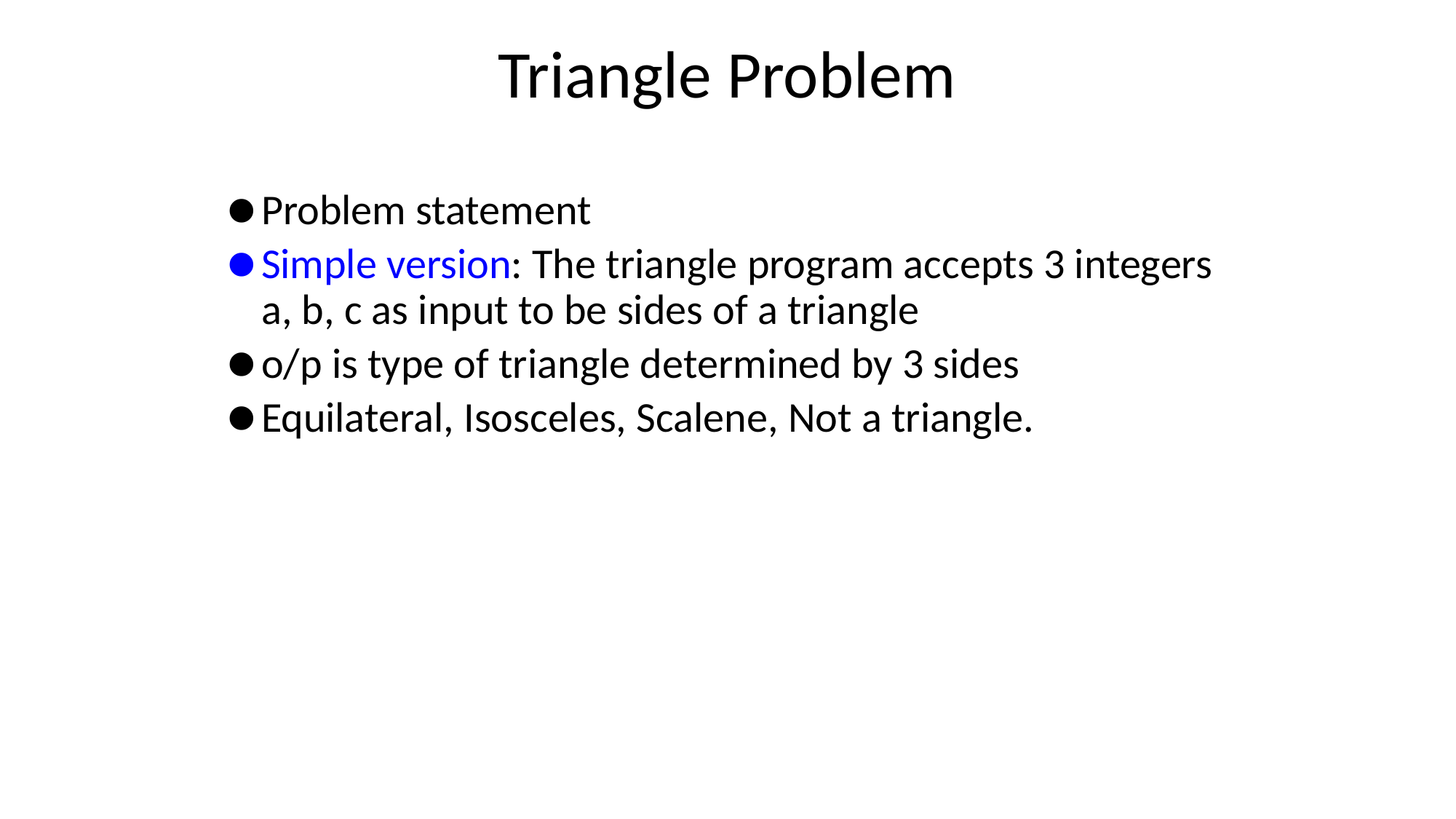

# Triangle Problem
Problem statement
Simple version: The triangle program accepts 3 integers a, b, c as input to be sides of a triangle
o/p is type of triangle determined by 3 sides
Equilateral, Isosceles, Scalene, Not a triangle.